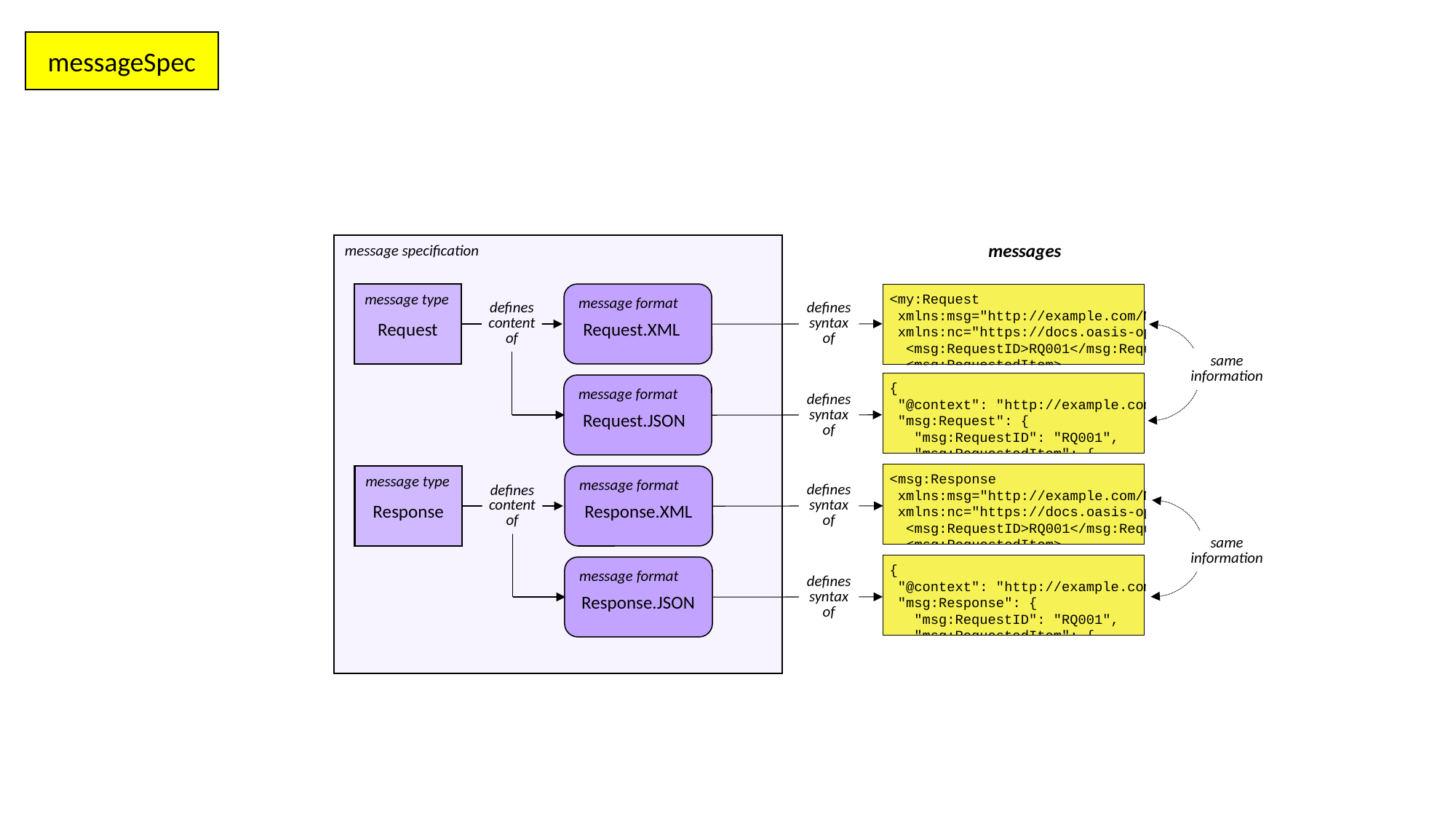

messageSpec
messages
message specification
message type
Request
message format
Request.XML

<my:Request
 xmlns:msg="http://example.com/M
 xmlns:nc="https://docs.oasis-op
  <msg:RequestID>RQ001</msg:Requ
  <msg:RequestedItem>

defines syntax of
defines content of

same information

{
 "@context": "http://example.com
 "msg:Request": {
   "msg:RequestID": "RQ001",
   "msg:RequestedItem": {

message format
Request.JSON
defines syntax of

<msg:Response
 xmlns:msg="http://example.com/M
 xmlns:nc="https://docs.oasis-op
  <msg:RequestID>RQ001</msg:Reque
  <msg:RequestedItem>

message type
message format
defines syntax of
defines content of
Response
Response.XML

same information

{
 "@context": "http://example.com
 "msg:Response": {
   "msg:RequestID": "RQ001",
   "msg:RequestedItem": {

message format
defines syntax of
Response.JSON